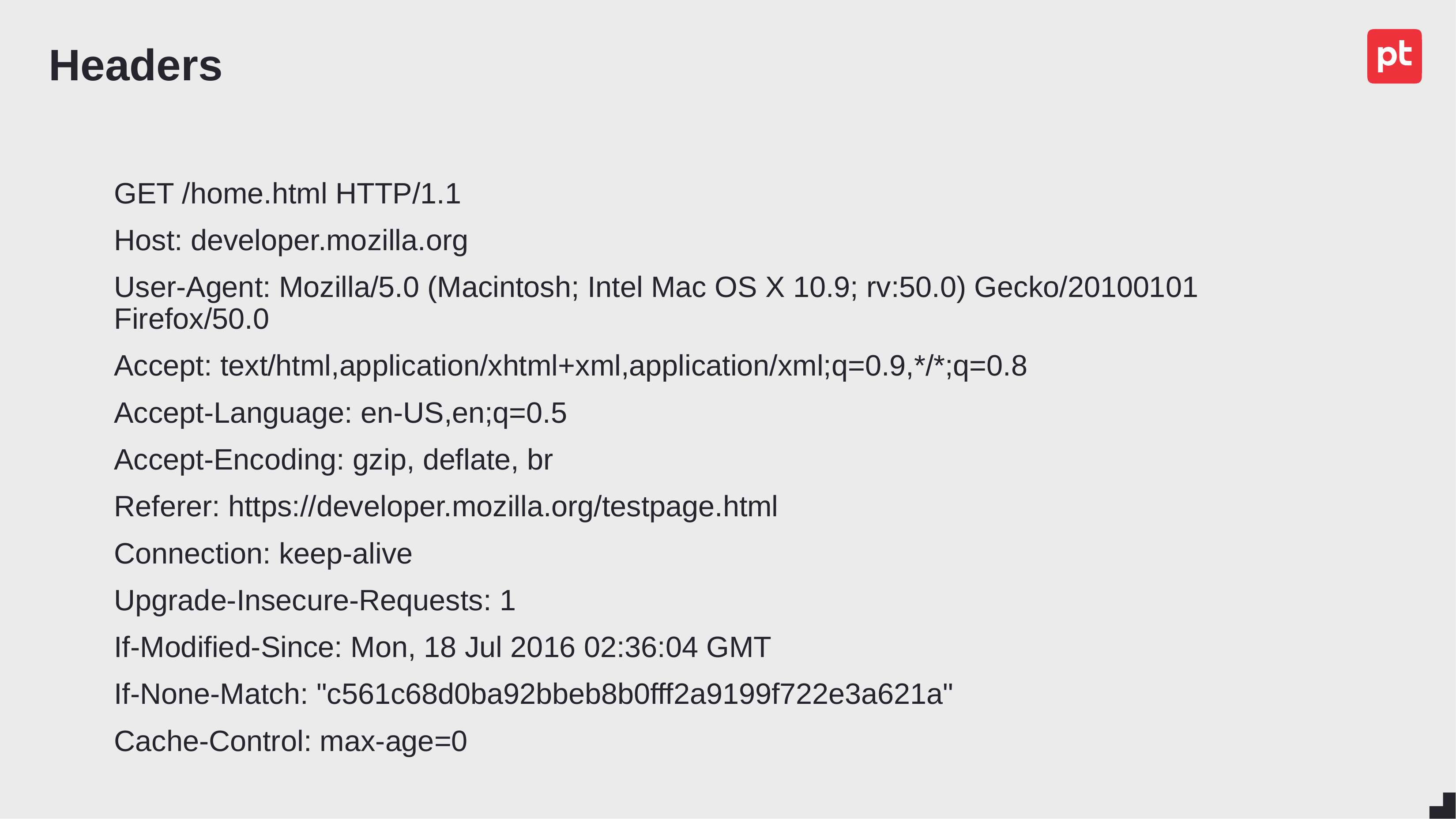

# Headers
GET /home.html HTTP/1.1
Host: developer.mozilla.org
User-Agent: Mozilla/5.0 (Macintosh; Intel Mac OS X 10.9; rv:50.0) Gecko/20100101 Firefox/50.0
Accept: text/html,application/xhtml+xml,application/xml;q=0.9,*/*;q=0.8
Accept-Language: en-US,en;q=0.5
Accept-Encoding: gzip, deflate, br
Referer: https://developer.mozilla.org/testpage.html
Connection: keep-alive
Upgrade-Insecure-Requests: 1
If-Modified-Since: Mon, 18 Jul 2016 02:36:04 GMT
If-None-Match: "c561c68d0ba92bbeb8b0fff2a9199f722e3a621a"
Cache-Control: max-age=0